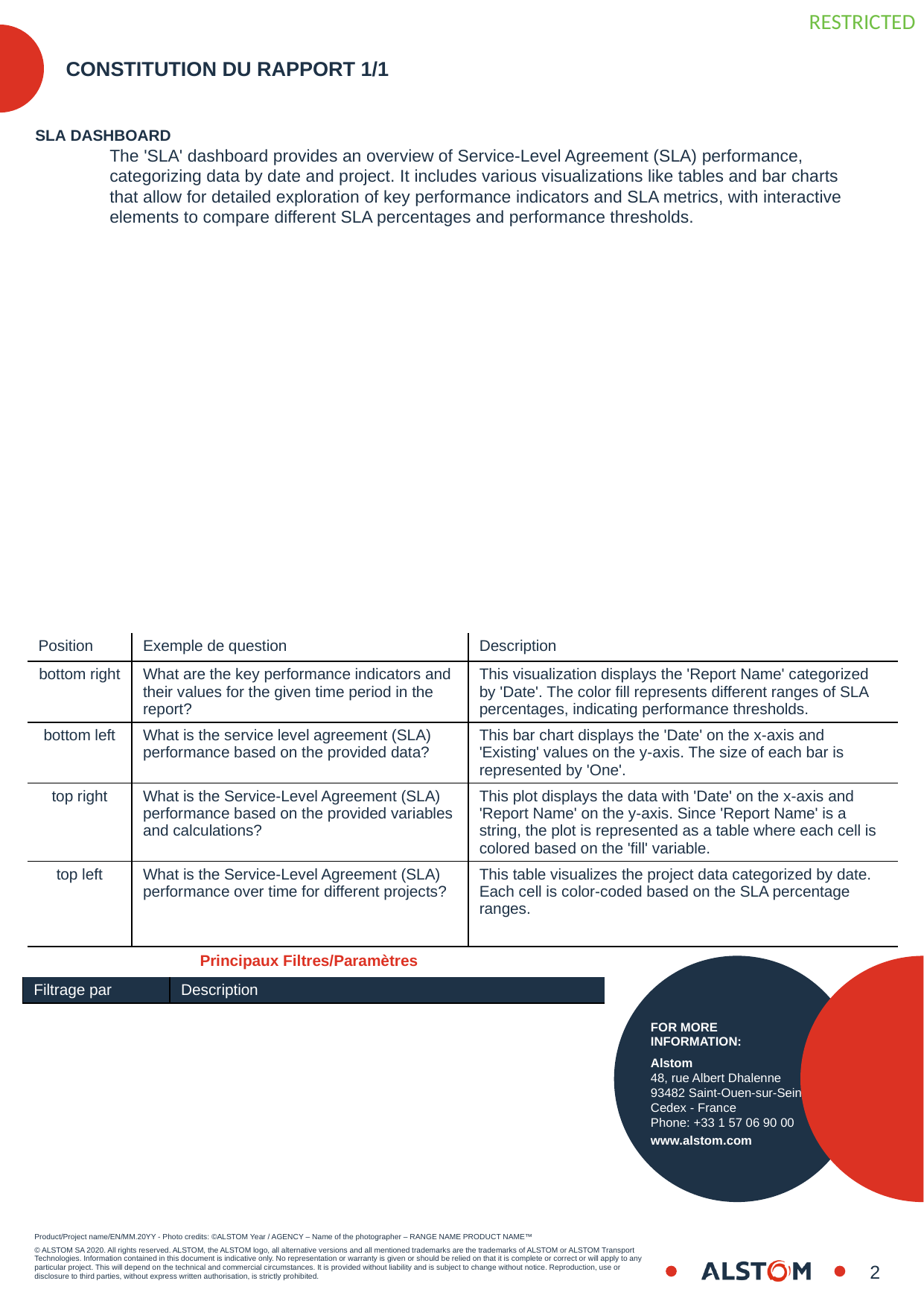

# Constitution du rapport 1/1
SLA Dashboard
The 'SLA' dashboard provides an overview of Service-Level Agreement (SLA) performance, categorizing data by date and project. It includes various visualizations like tables and bar charts that allow for detailed exploration of key performance indicators and SLA metrics, with interactive elements to compare different SLA percentages and performance thresholds.

| Position | Exemple de question | Description |
| --- | --- | --- |
| bottom right | What are the key performance indicators and their values for the given time period in the report? | This visualization displays the 'Report Name' categorized by 'Date'. The color fill represents different ranges of SLA percentages, indicating performance thresholds. |
| bottom left | What is the service level agreement (SLA) performance based on the provided data? | This bar chart displays the 'Date' on the x-axis and 'Existing' values on the y-axis. The size of each bar is represented by 'One'. |
| top right | What is the Service-Level Agreement (SLA) performance based on the provided variables and calculations? | This plot displays the data with 'Date' on the x-axis and 'Report Name' on the y-axis. Since 'Report Name' is a string, the plot is represented as a table where each cell is colored based on the 'fill' variable. |
| top left | What is the Service-Level Agreement (SLA) performance over time for different projects? | This table visualizes the project data categorized by date. Each cell is color-coded based on the SLA percentage ranges. |

Principaux Filtres/Paramètres
| Filtrage par | Description |
| --- | --- |
2
8/30/2024